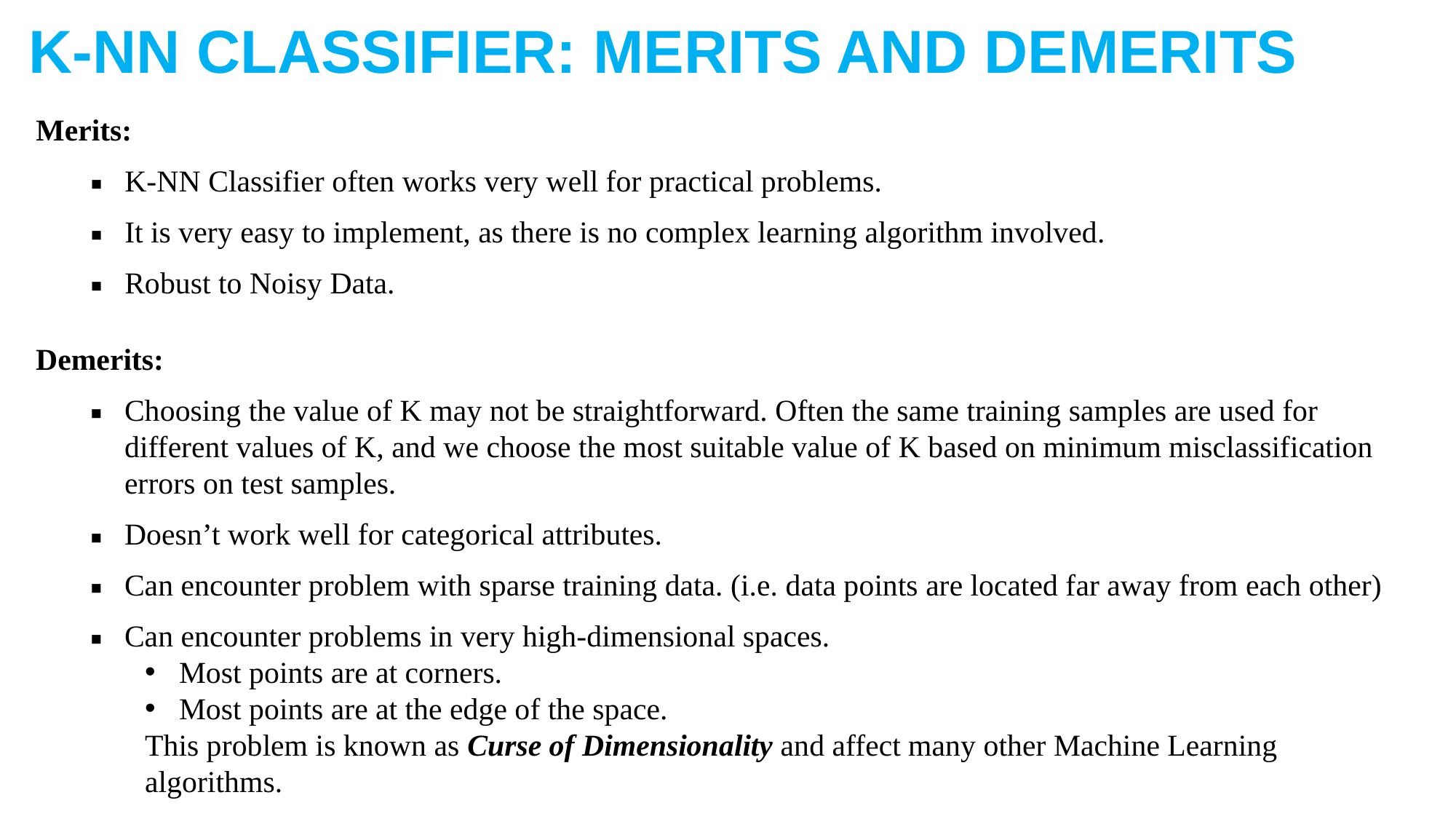

K-NN CLASSIFIER: MERITS AND DEMERITS
Merits:

K-NN Classifier often works very well for practical problems.

It is very easy to implement, as there is no complex learning algorithm involved.

Robust to Noisy Data.
Demerits:

Choosing the value of K may not be straightforward. Often the same training samples are used for different values of K, and we choose the most suitable value of K based on minimum misclassification errors on test samples.

Doesn’t work well for categorical attributes.

Can encounter problem with sparse training data. (i.e. data points are located far away from each other)

Can encounter problems in very high-dimensional spaces.
Most points are at corners.
Most points are at the edge of the space.
This problem is known as Curse of Dimensionality and affect many other Machine Learning algorithms.